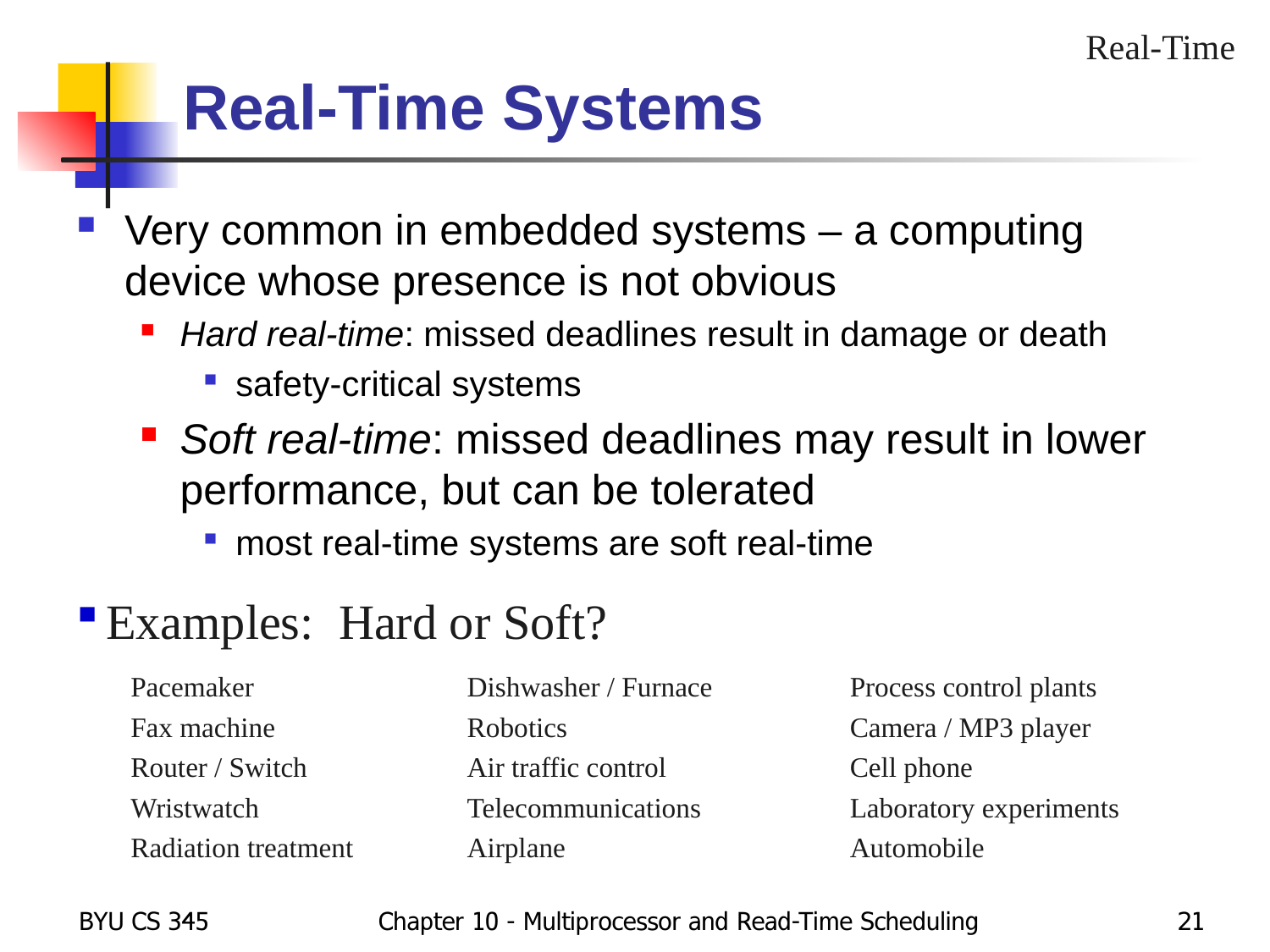

Real-Time
Real-Time Systems
Very common in embedded systems – a computing device whose presence is not obvious
Hard real-time: missed deadlines result in damage or death
safety-critical systems
Soft real-time: missed deadlines may result in lower performance, but can be tolerated
most real-time systems are soft real-time
Examples:  Hard or Soft?
Pacemaker

Dishwasher / Furnace

Process control plants

Fax machine

Robotics
Camera / MP3 player

Router / Switch

Air traffic control
Cell phone

Wristwatch

Telecommunications
Laboratory experiments

Radiation treatment

Airplane
Automobile

BYU CS 345
Chapter 10 - Multiprocessor and Read-Time Scheduling
21